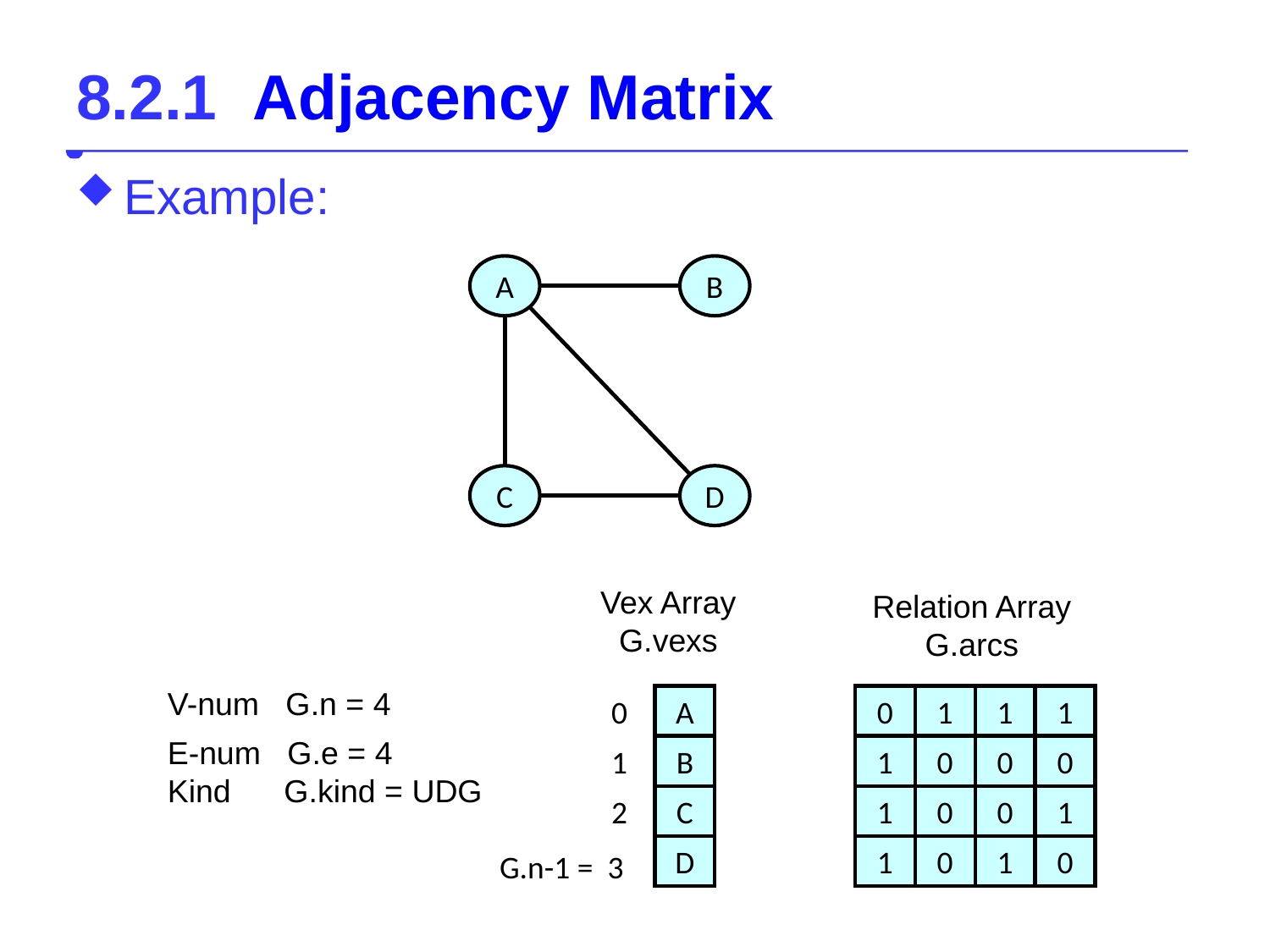

# 8.2.1  Adjacency Matrix
Example:
A
B
C
D
Vex Array
G.vexs
Relation Array
G.arcs
V-num   G.n = 4
E-num   G.e = 4
Kind      G.kind = UDG
A
B
C
D
0
1
2
G.n-1 =  3
1
1
1
0
0
0
0
1
0
0
1
1
0
1
0
1